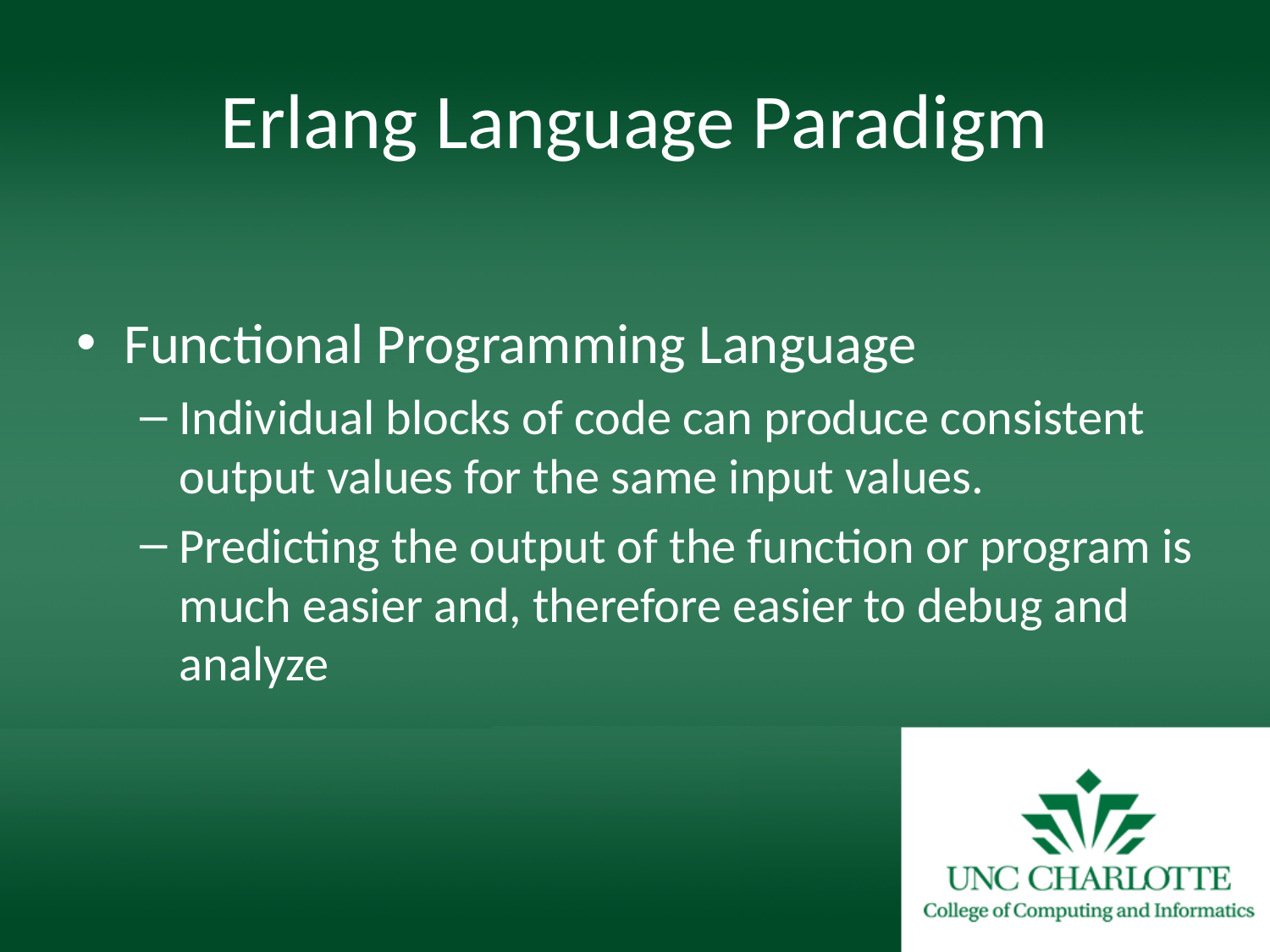

# Erlang Language Paradigm

Functional Programming Language
Individual blocks of code can produce consistent output values for the same input values.
Predicting the output of the function or program is much easier and, therefore easier to debug and analyze